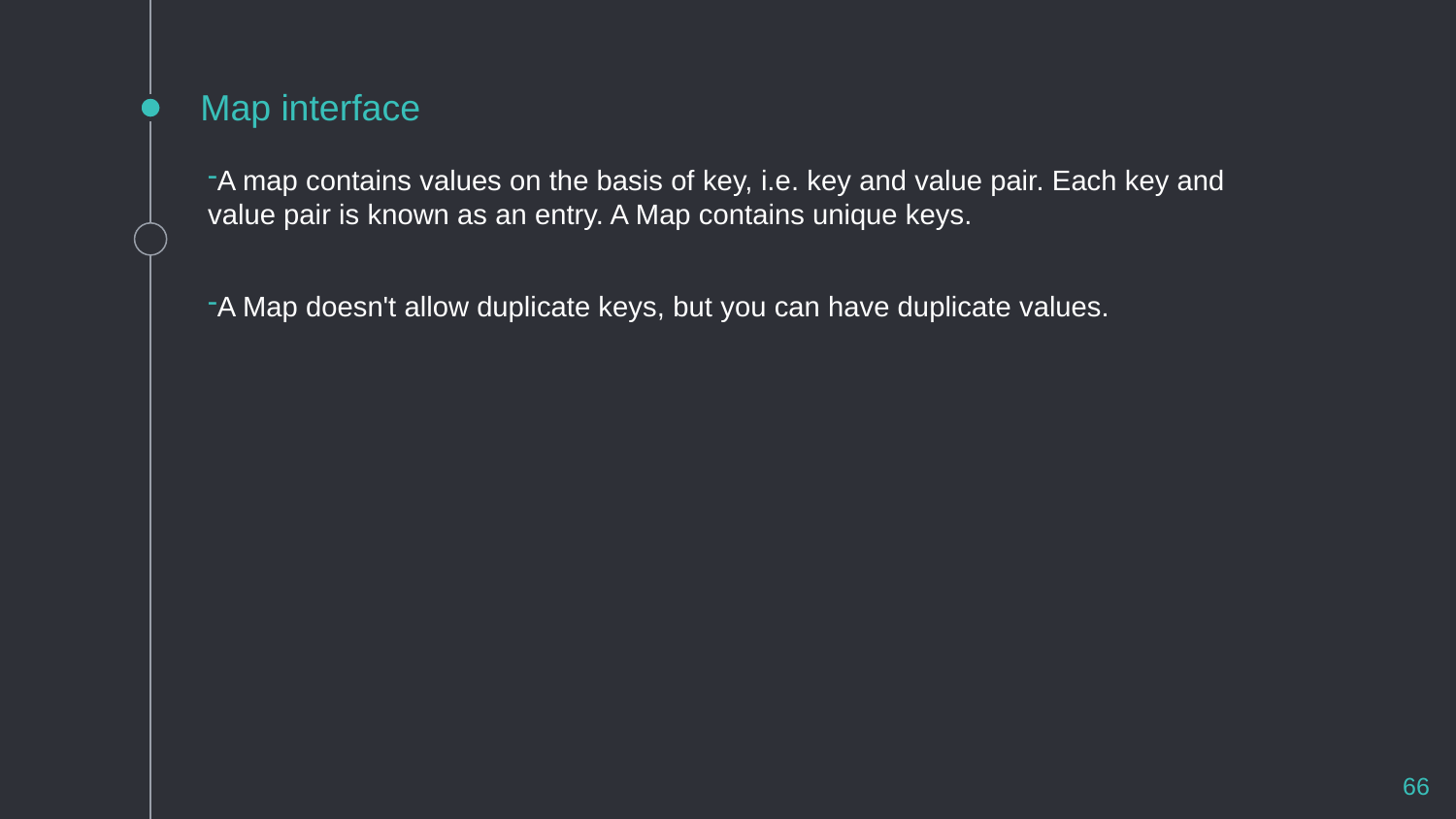

# Map interface
A map contains values on the basis of key, i.e. key and value pair. Each key and value pair is known as an entry. A Map contains unique keys.

A Map doesn't allow duplicate keys, but you can have duplicate values.
66